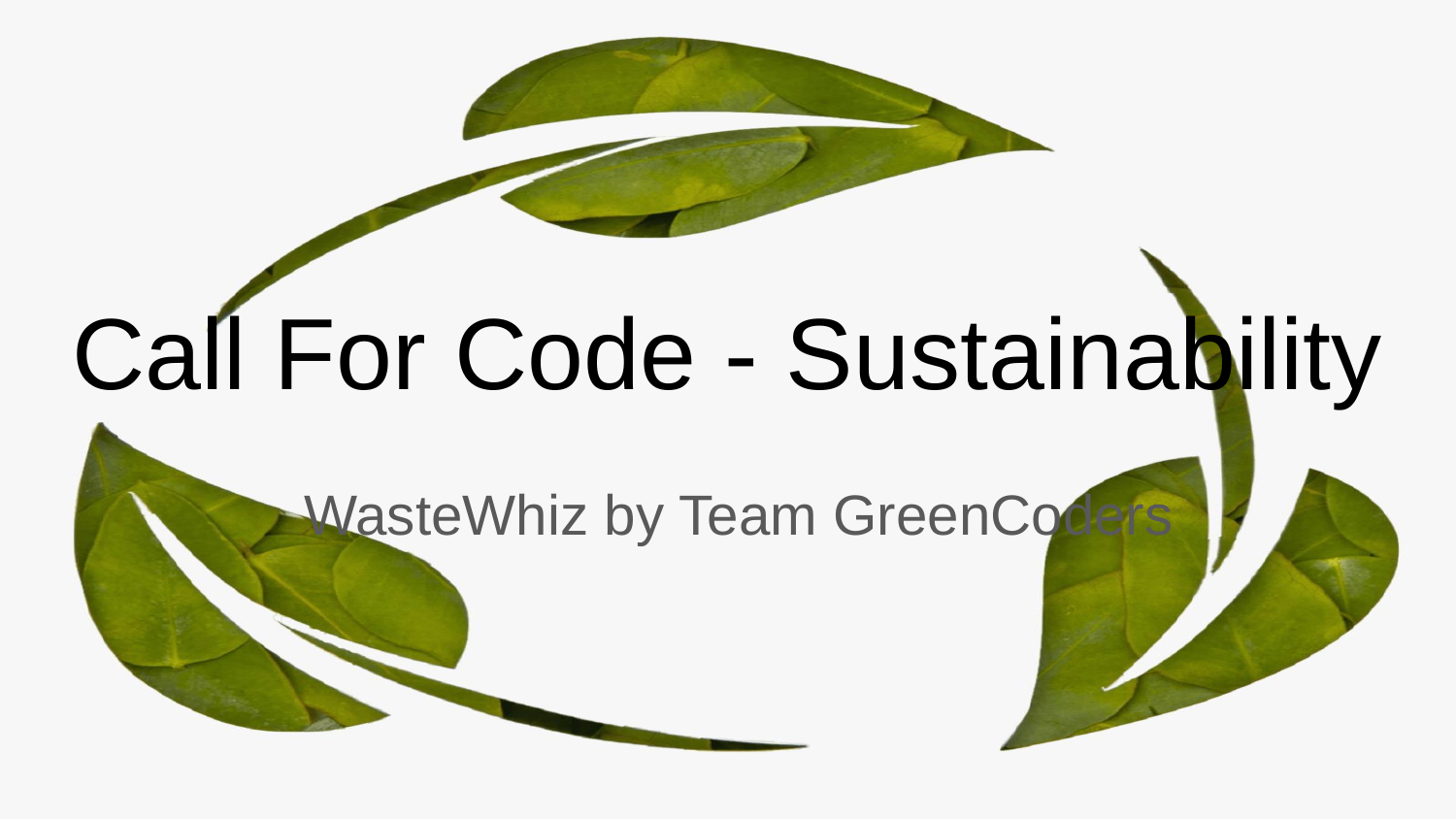

# Call For Code - Sustainability
WasteWhiz by Team GreenCoders